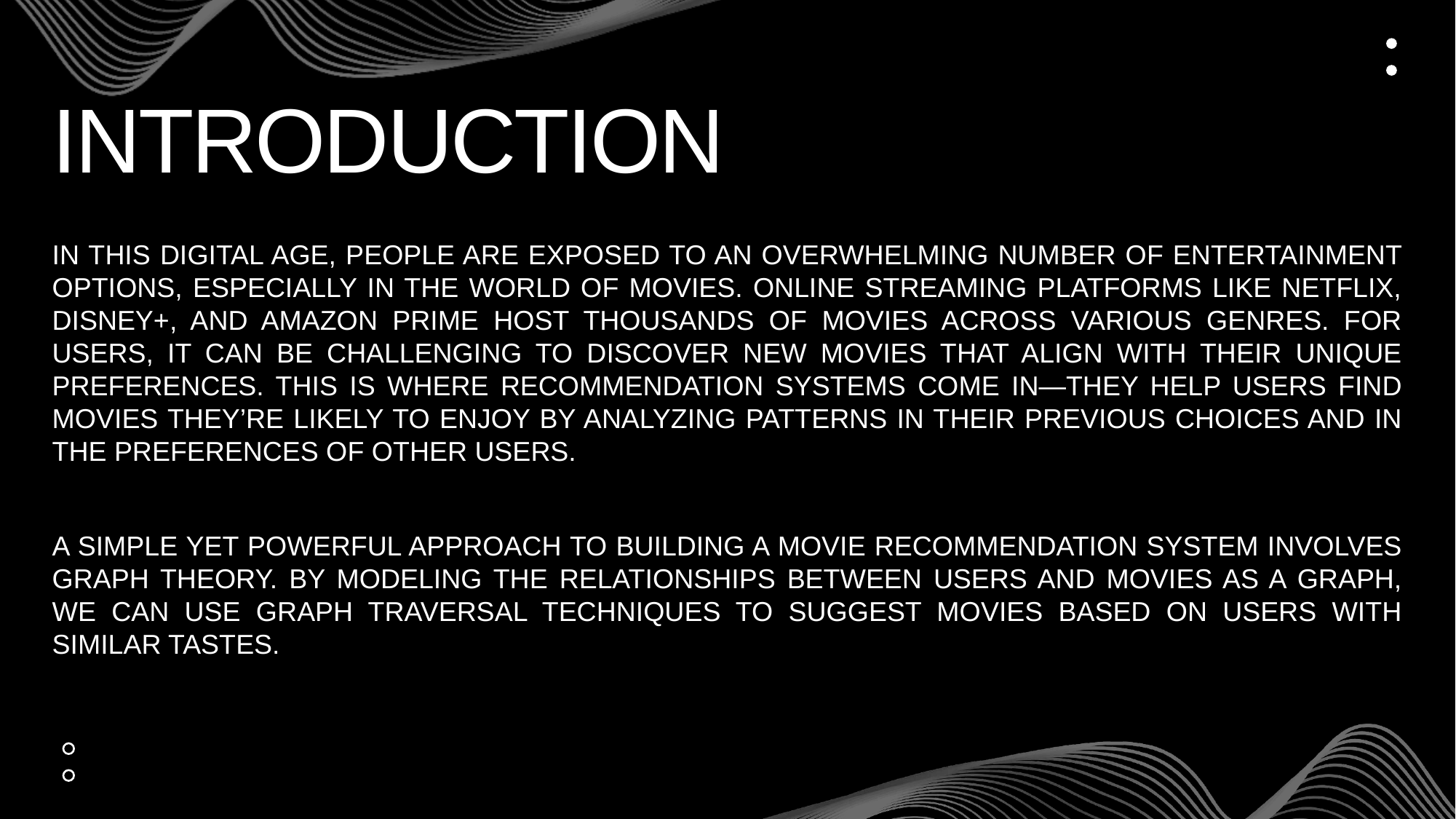

# introduction
In this digital age, people are exposed to an overwhelming number of entertainment options, especially in the world of movies. Online streaming platforms like Netflix, Disney+, and Amazon Prime host thousands of movies across various genres. For users, it can be challenging to discover new movies that align with their unique preferences. This is where recommendation systems come in—they help users find movies they’re likely to enjoy by analyzing patterns in their previous choices and in the preferences of other users.

A simple yet powerful approach to building a movie recommendation system involves graph theory. By modeling the relationships between users and movies as a graph, we can use graph traversal techniques to suggest movies based on users with similar tastes.